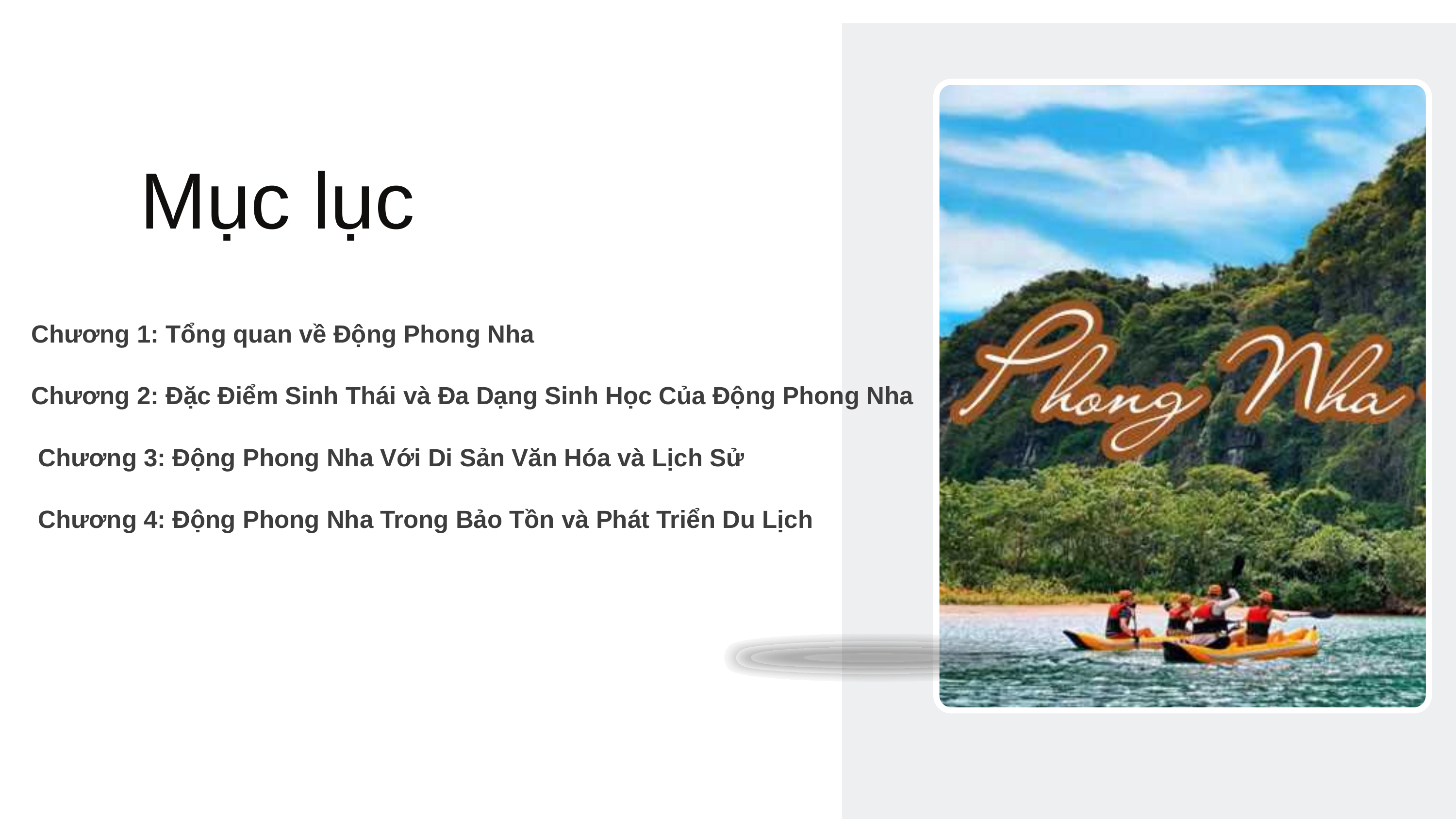

Mục lục
Chương 1: Tổng quan về Động Phong Nha
Chương 2: Đặc Điểm Sinh Thái và Đa Dạng Sinh Học Của Động Phong Nha
 Chương 3: Động Phong Nha Với Di Sản Văn Hóa và Lịch Sử
 Chương 4: Động Phong Nha Trong Bảo Tồn và Phát Triển Du Lịch